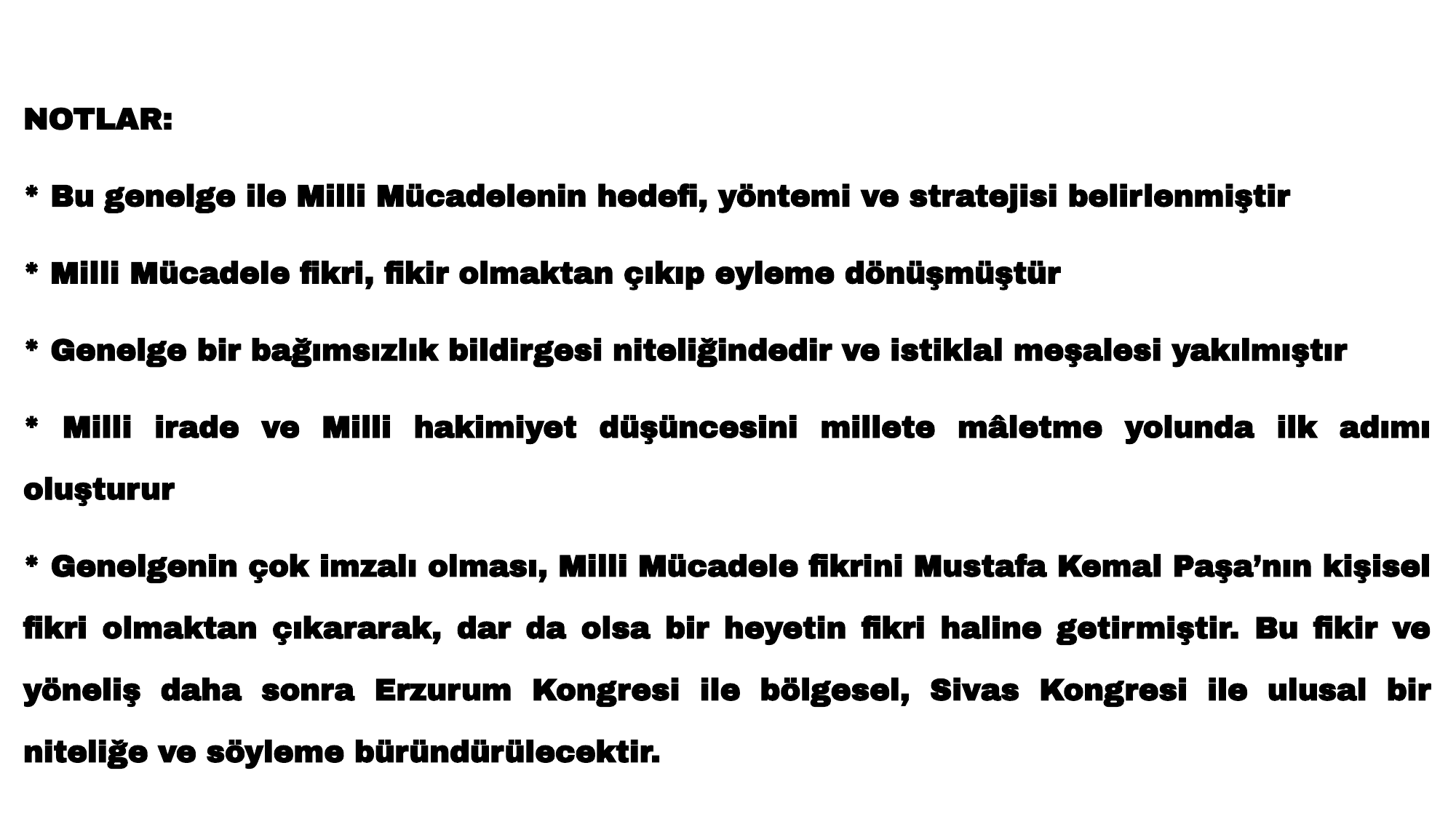

#
NOTLAR:
* Bu genelge ile Milli Mücadelenin hedefi, yöntemi ve stratejisi belirlenmiştir
* Milli Mücadele fikri, fikir olmaktan çıkıp eyleme dönüşmüştür
* Genelge bir bağımsızlık bildirgesi niteliğindedir ve istiklal meşalesi yakılmıştır
* Milli irade ve Milli hakimiyet düşüncesini millete mâletme yolunda ilk adımı oluşturur
* Genelgenin çok imzalı olması, Milli Mücadele fikrini Mustafa Kemal Paşa’nın kişisel fikri olmaktan çıkararak, dar da olsa bir heyetin fikri haline getirmiştir. Bu fikir ve yöneliş daha sonra Erzurum Kongresi ile bölgesel, Sivas Kongresi ile ulusal bir niteliğe ve söyleme büründürülecektir.